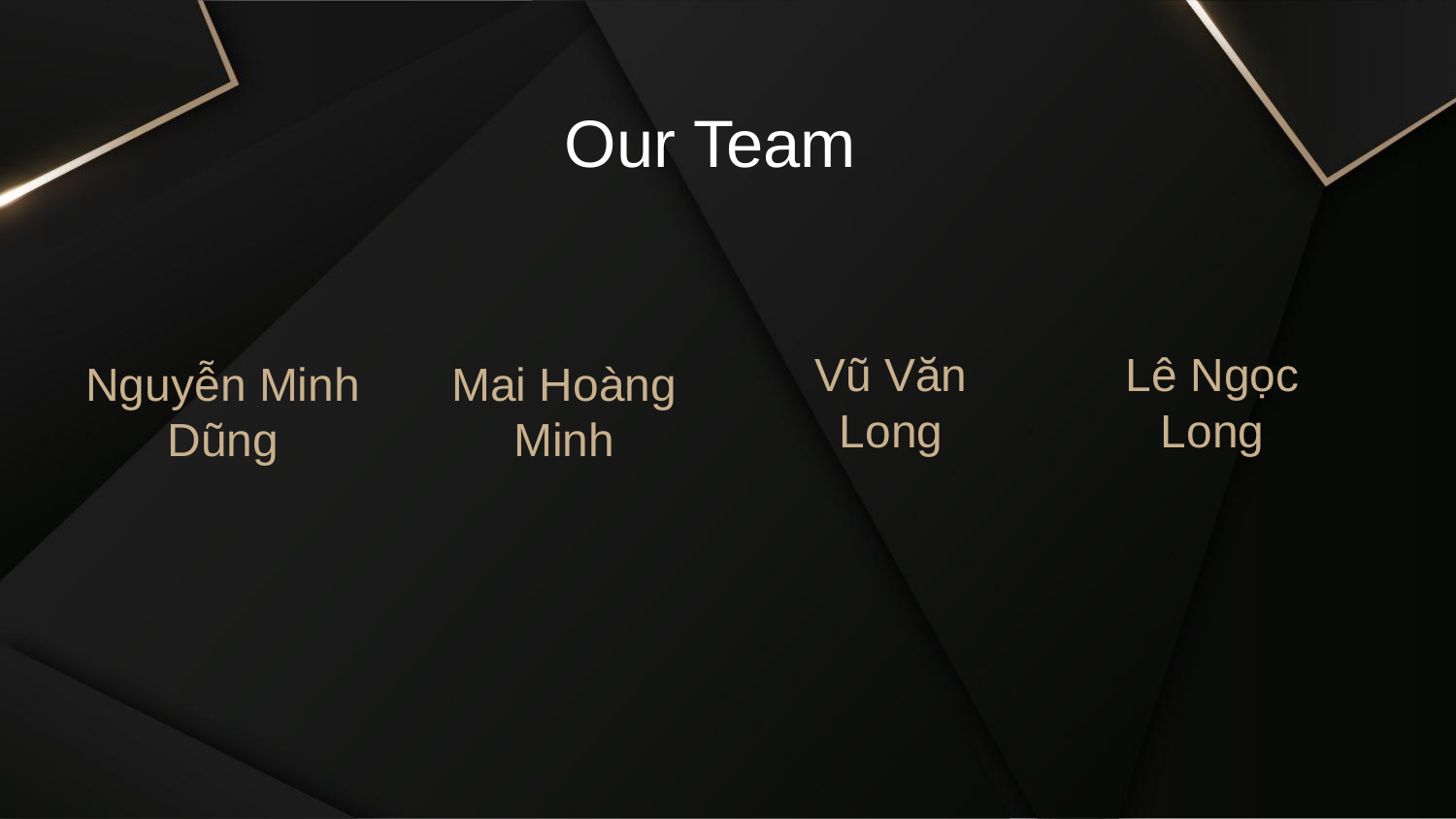

# Our Team
Mai Hoàng Minh
Lê Ngọc Long
Nguyễn Minh Dũng
Vũ Văn Long